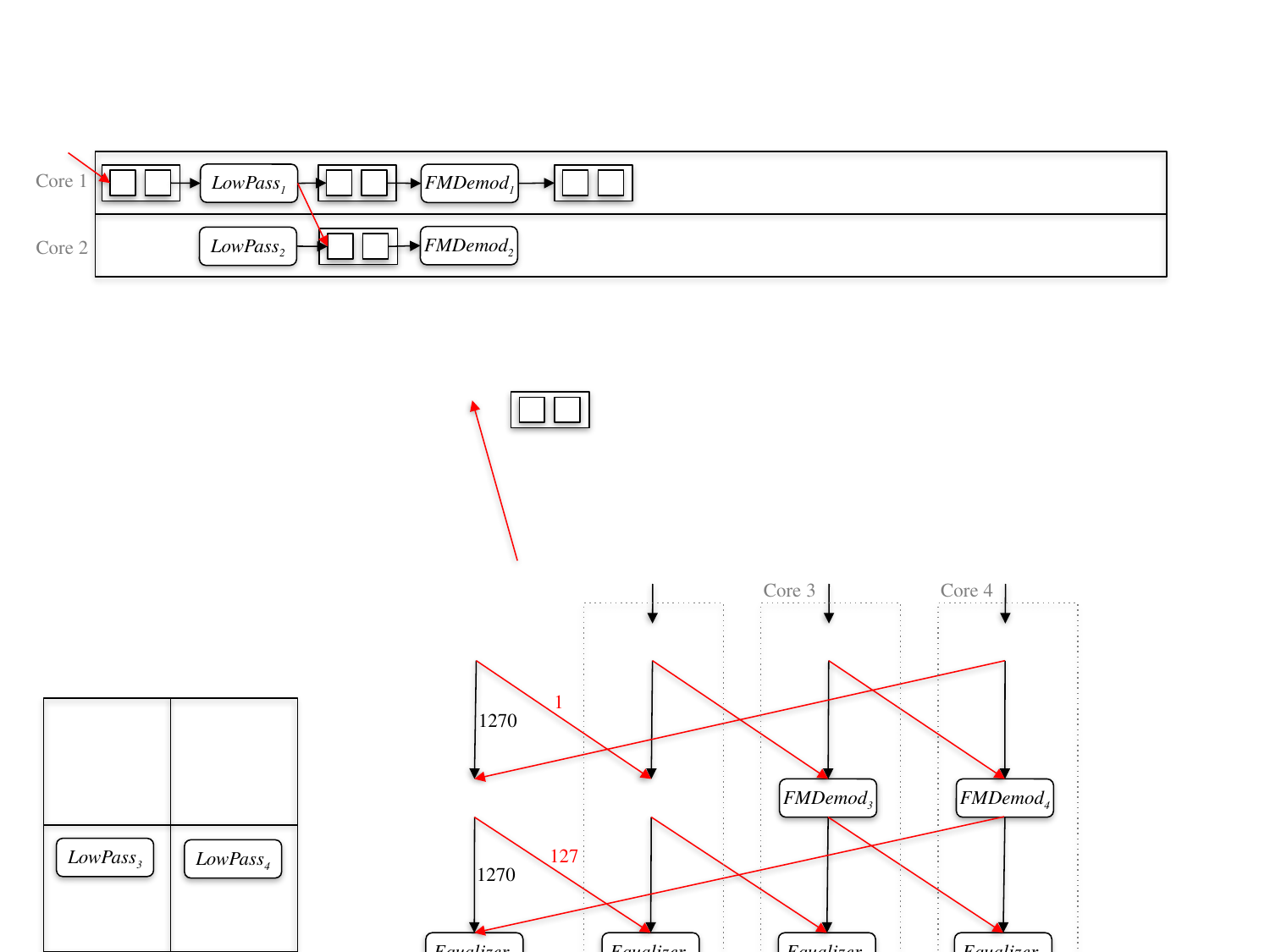

Core 1
LowPass1
FMDemod1

FMDemod2
LowPass2
Core 2

Core 3
Core 4

1

1270
FMDemod3
FMDemod4
127
LowPass3
LowPass4
1270
Equalizer1
Equalizer2
Equalizer3
Equalizer4